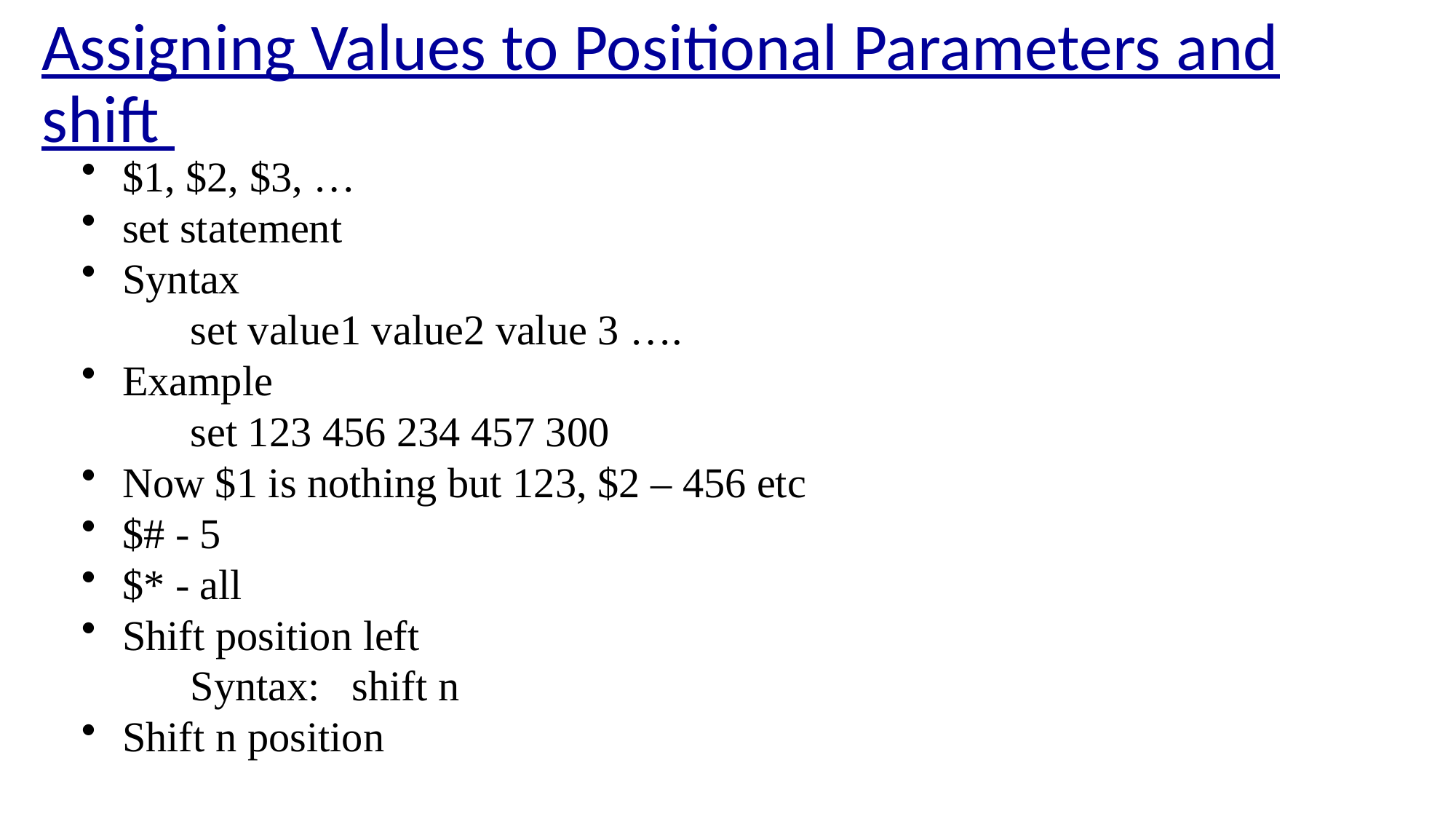

Assigning Values to Positional Parameters and shift
$1, $2, $3, …
set statement
Syntax
	set value1 value2 value 3 ….
Example
	set 123 456 234 457 300
Now $1 is nothing but 123, $2 – 456 etc
$# - 5
$* - all
Shift position left
	Syntax:   shift n
Shift n position